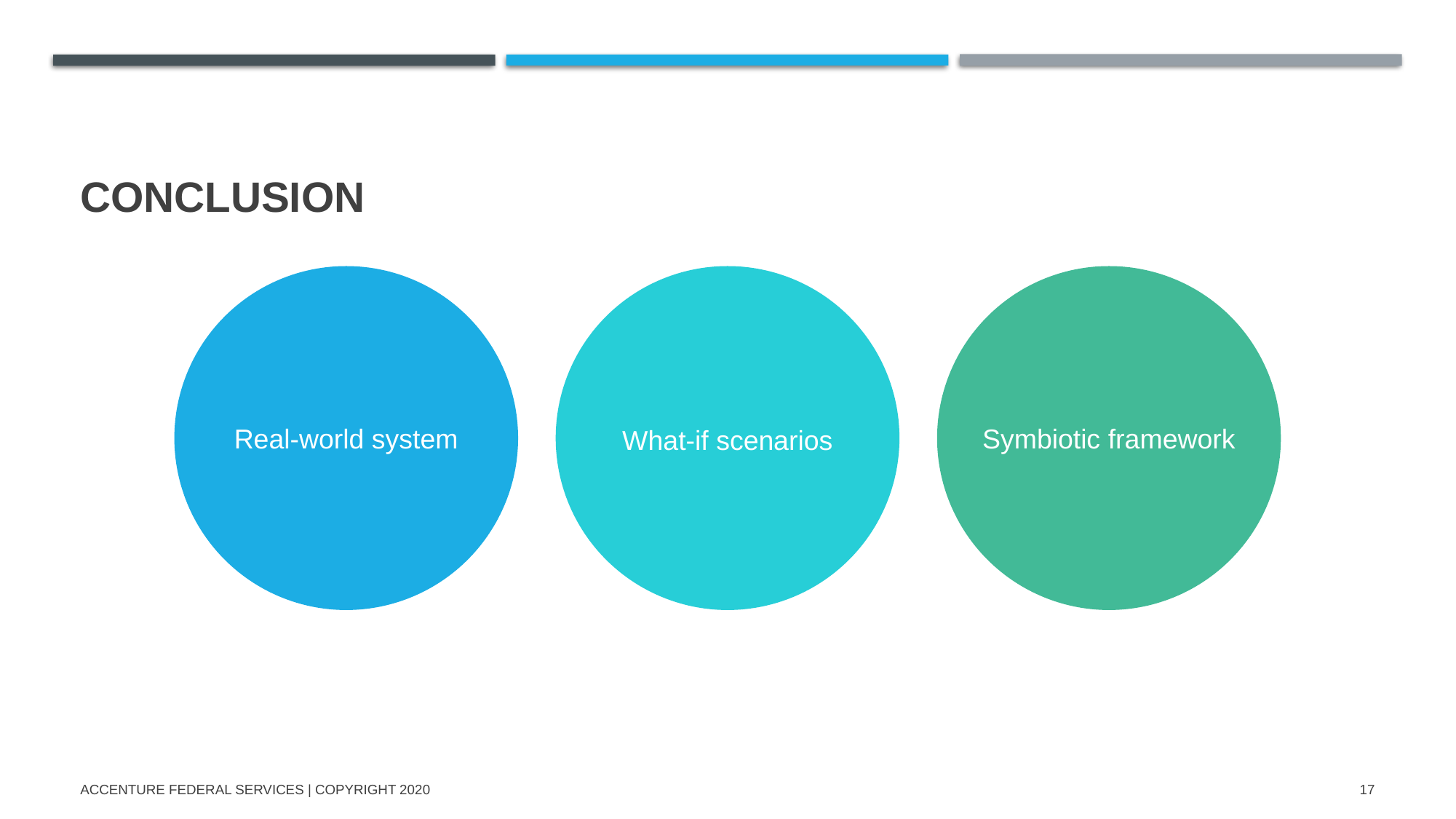

# Conclusion
Real-world system

What-if scenarios

Symbiotic framework
Accenture Federal Services | Copyright 2020
17